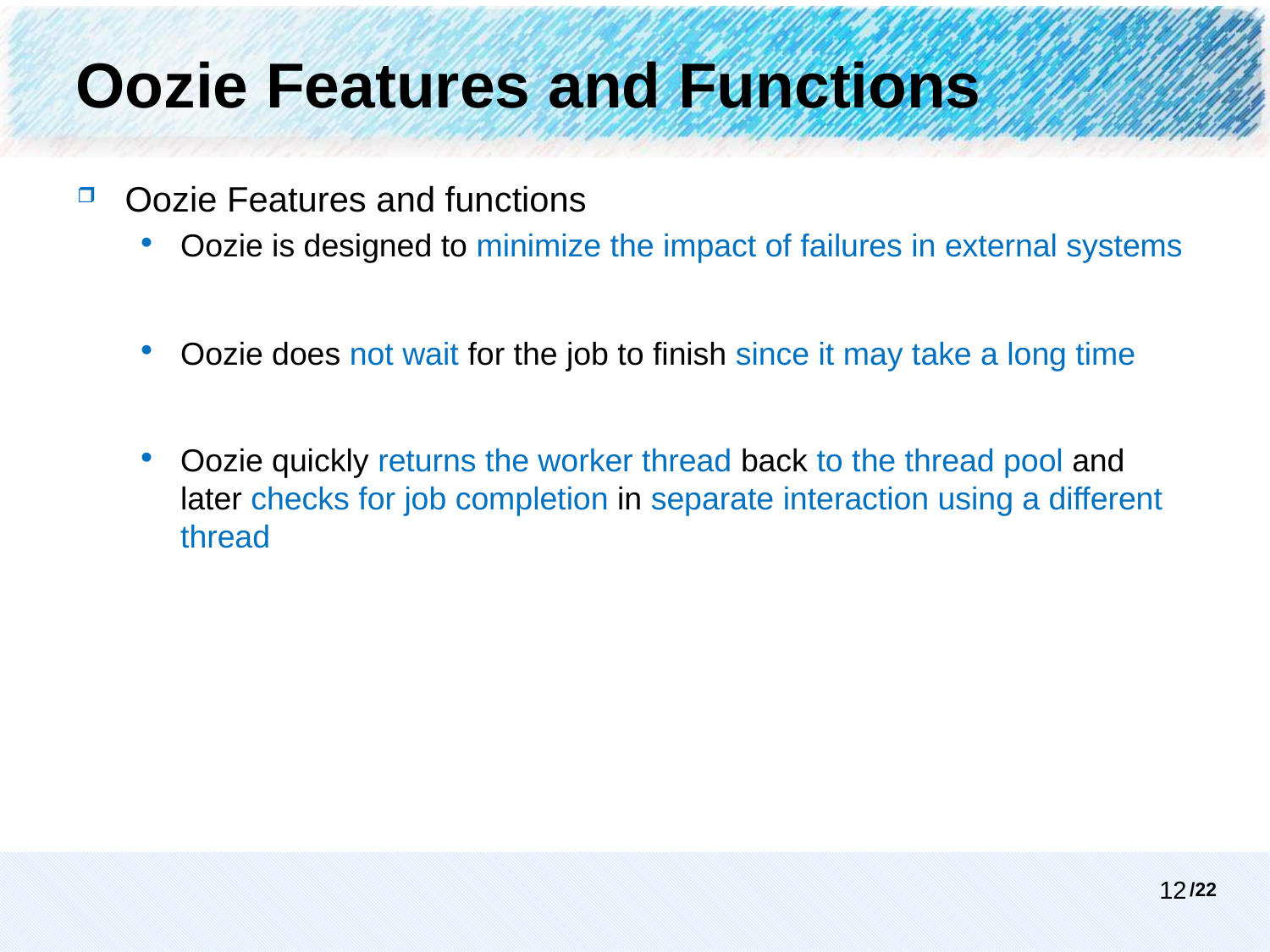

# Oozie Features and Functions
Oozie Features and functions
Oozie is designed to minimize the impact of failures in external systems

Oozie does not wait for the job to finish since it may take a long time

Oozie quickly returns the worker thread back to the thread pool and later checks for job completion in separate interaction using a different thread
12